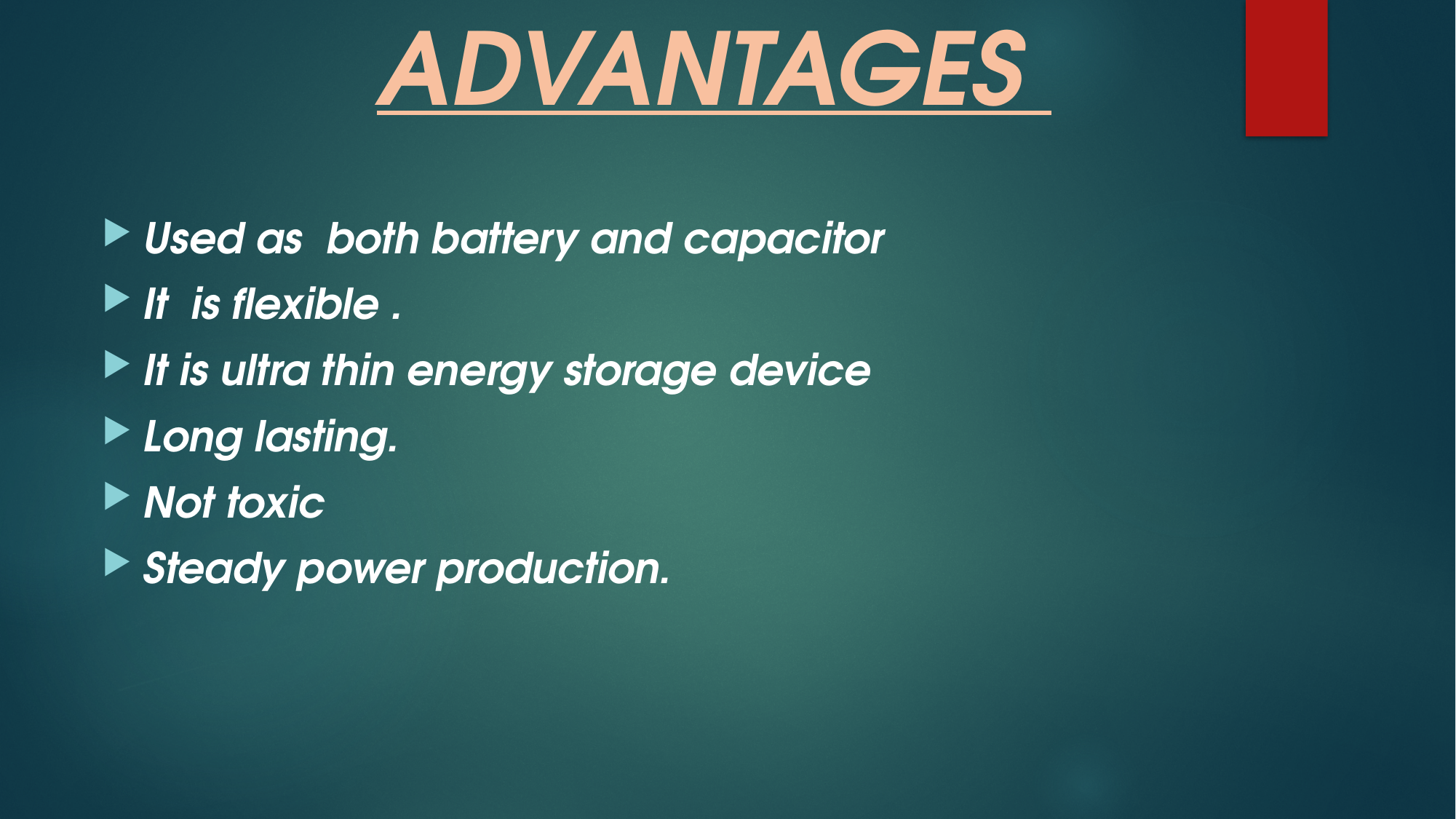

ADVANTAGES
Used as  both battery and capacitor
It  is flexible .
It is ultra thin energy storage device
Long lasting.
Not toxic
Steady power production.